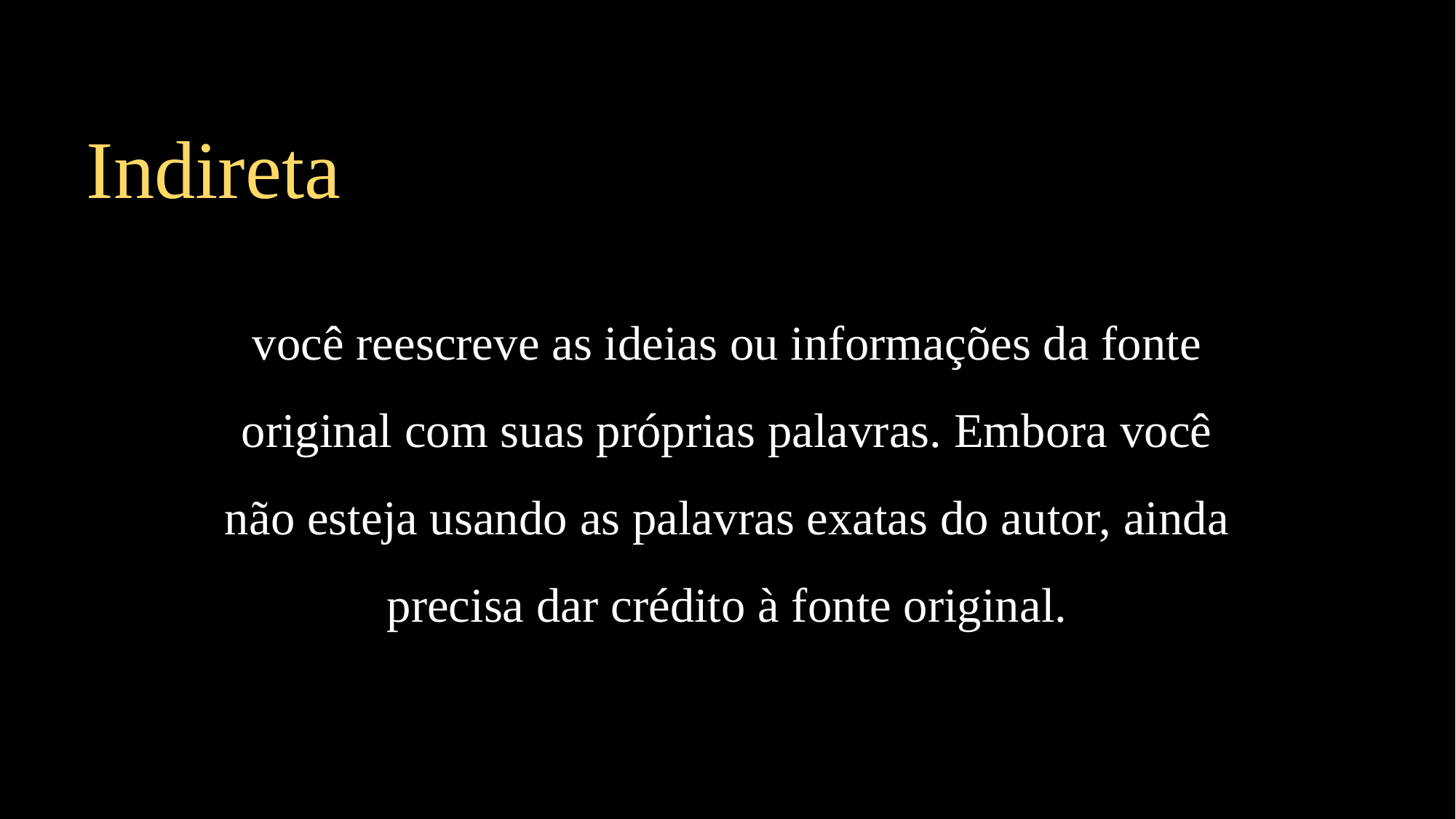

Indireta
você reescreve as ideias ou informações da fonte original com suas próprias palavras. Embora você não esteja usando as palavras exatas do autor, ainda precisa dar crédito à fonte original.